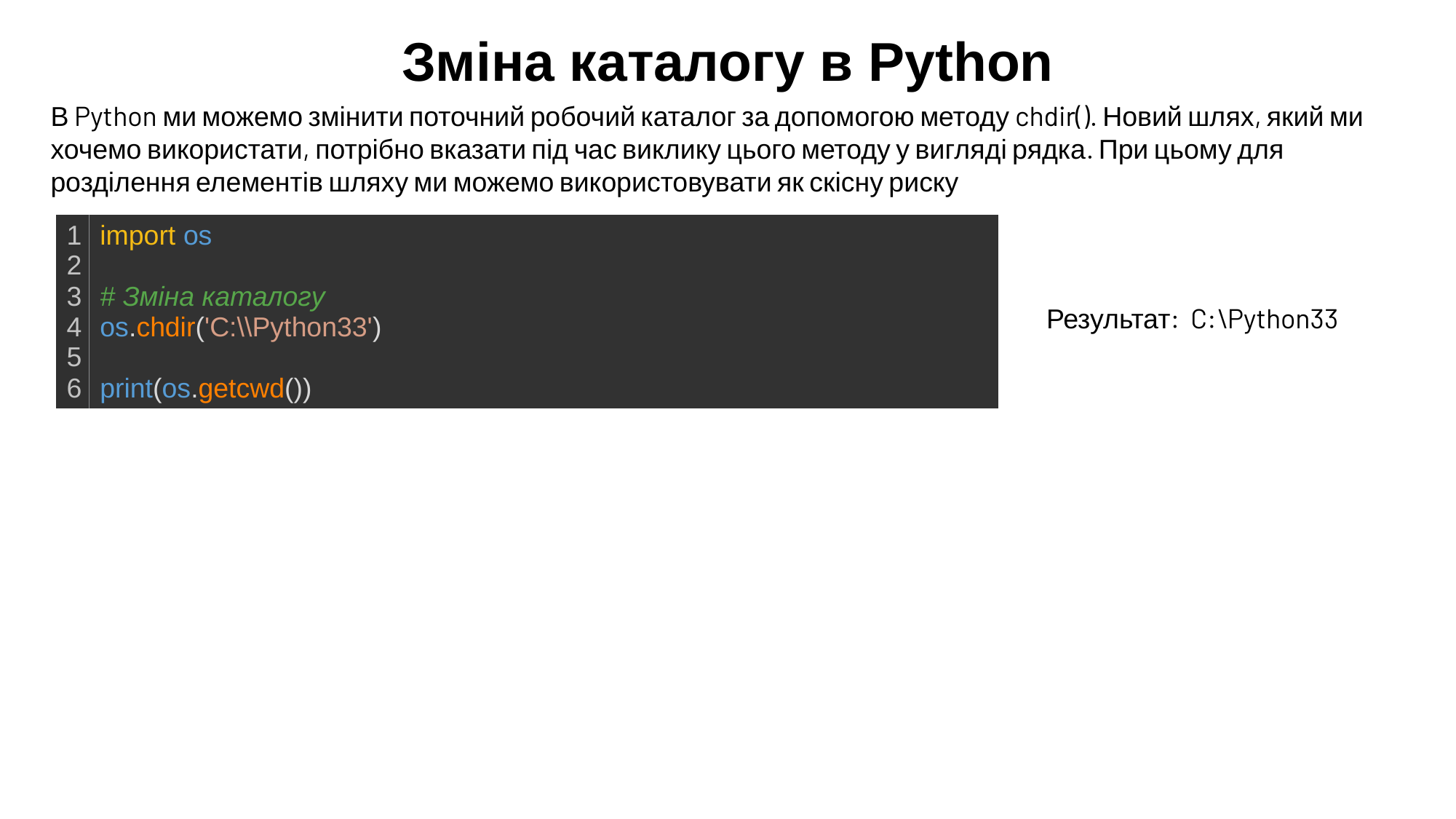

Зміна каталогу в Python
В Python ми можемо змінити поточний робочий каталог за допомогою методу chdir(). Новий шлях, який ми хочемо використати, потрібно вказати під час виклику цього методу у вигляді рядка. При цьому для розділення елементів шляху ми можемо використовувати як скісну риску
| 1 2 3 4 5 6 | import os   # Зміна каталогу os.chdir('C:\\Python33')   print(os.getcwd()) |
| --- | --- |
Результат:  C:\Python33